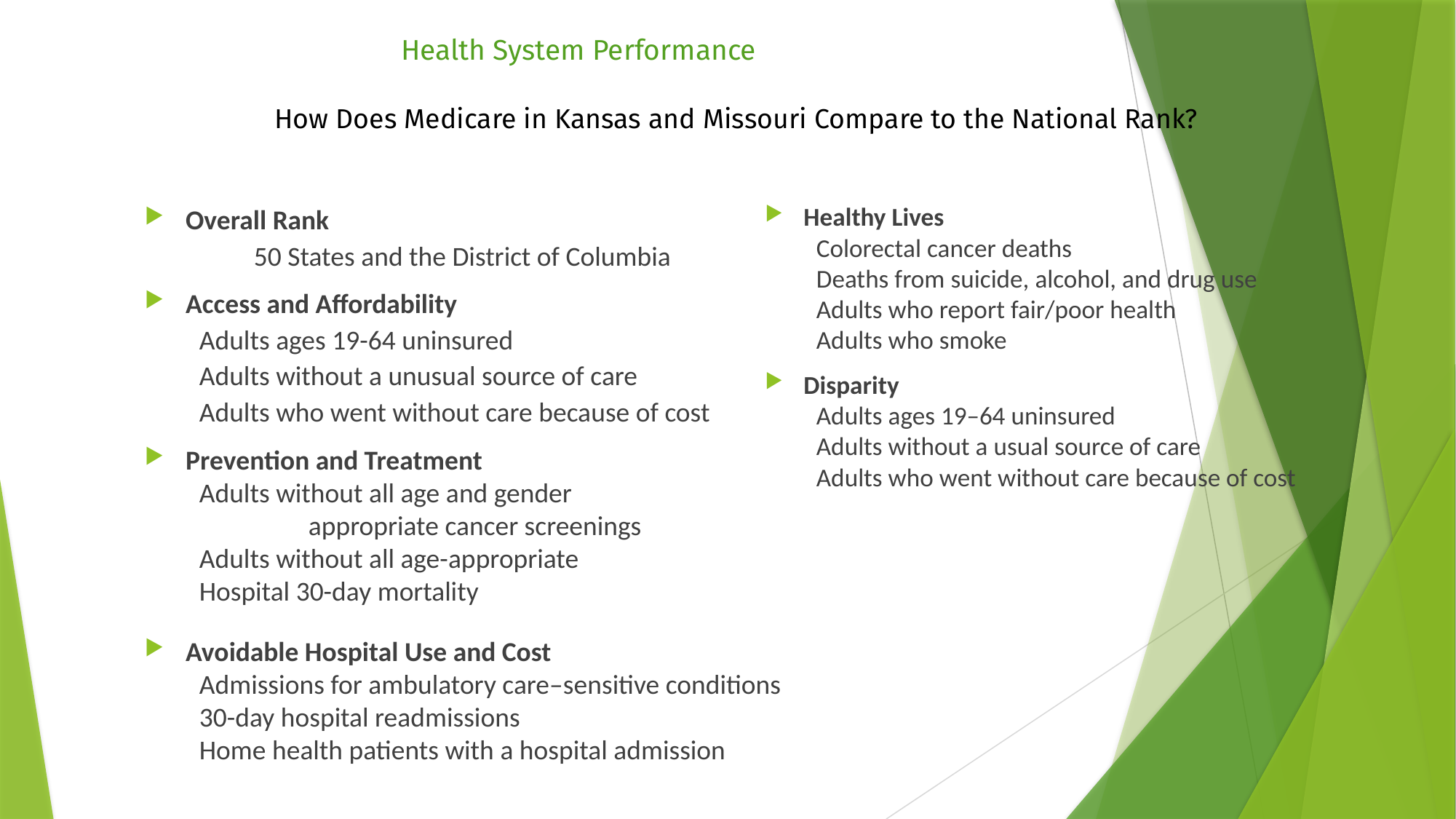

# Health System Performance
How Does Medicare in Kansas and Missouri Compare to the National Rank?
Overall Rank
	50 States and the District of Columbia
Access and Affordability
Adults ages 19-64 uninsured
Adults without a unusual source of care
Adults who went without care because of cost
Prevention and Treatment
Adults without all age and gender
	appropriate cancer screenings
Adults without all age-appropriate
Hospital 30-day mortality

Healthy Lives
Colorectal cancer deaths
Deaths from suicide, alcohol, and drug use
Adults who report fair/poor health
Adults who smoke
Disparity
Adults ages 19–64 uninsured
Adults without a usual source of care
Adults who went without care because of cost

Avoidable Hospital Use and Cost
Admissions for ambulatory care–sensitive conditions
30-day hospital readmissions
Home health patients with a hospital admission